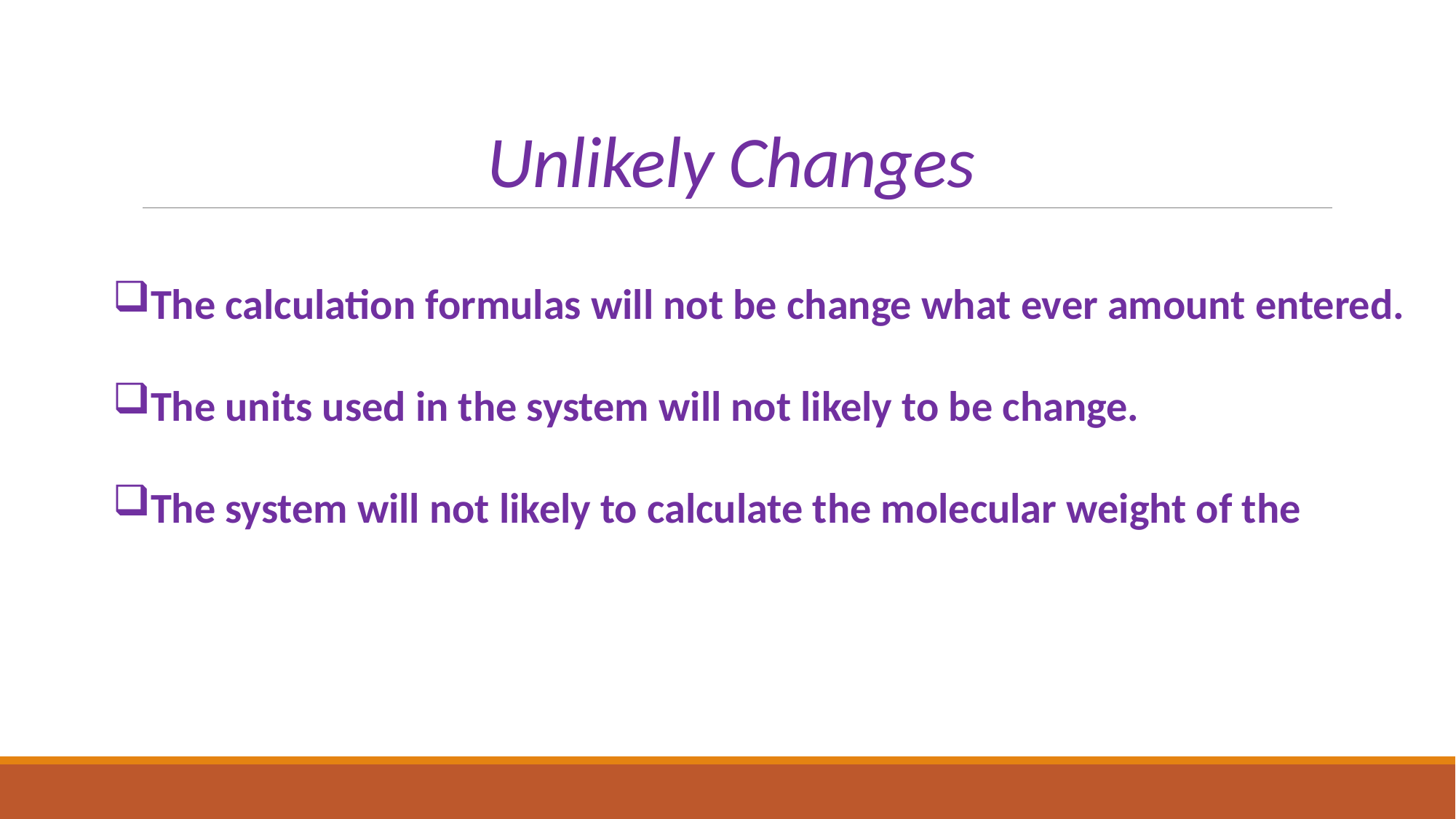

# Unlikely Changes
The calculation formulas will not be change what ever amount entered.

The units used in the system will not likely to be change.

The system will not likely to calculate the molecular weight of the